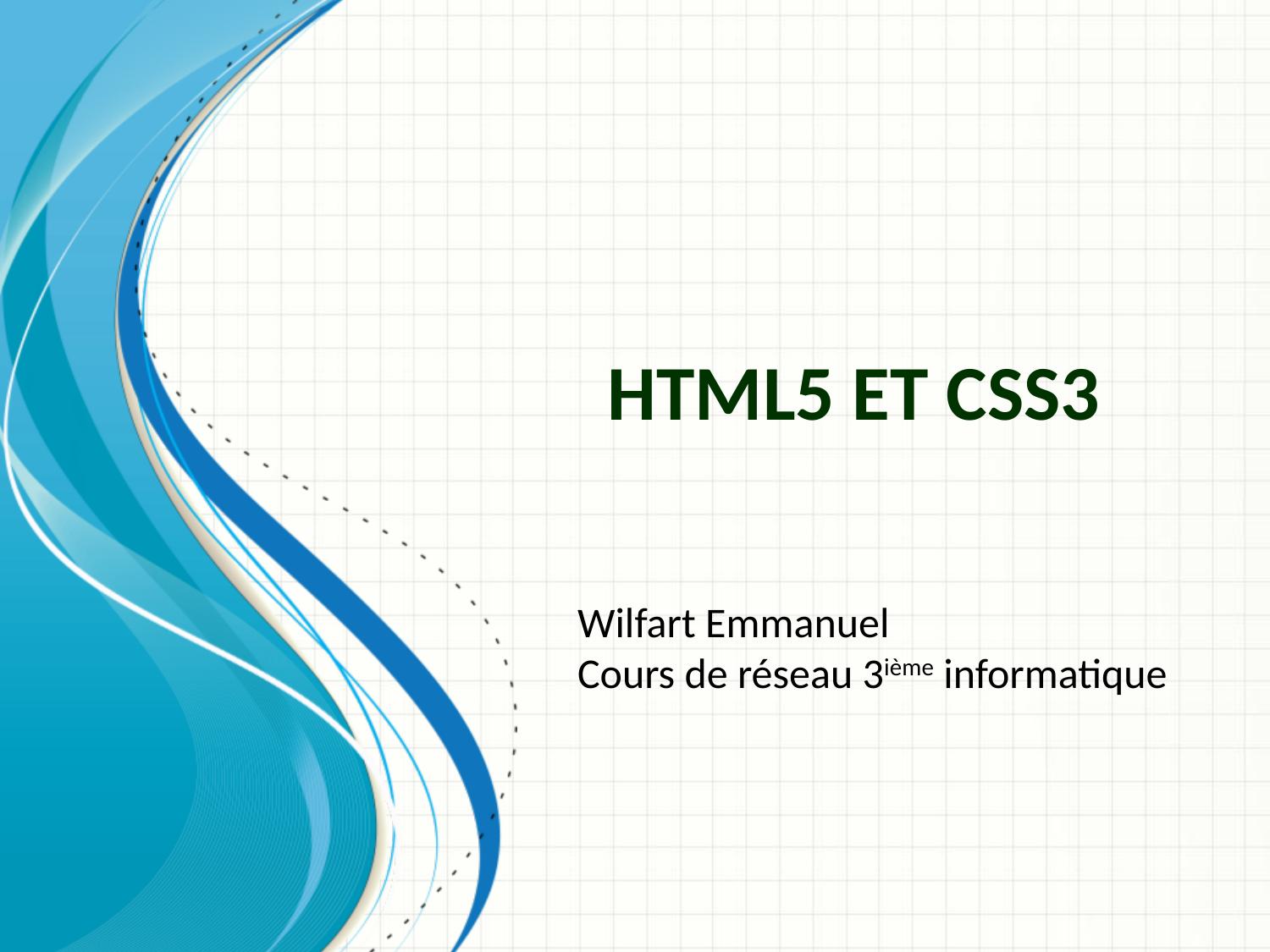

# HTML5 et CSS3
Wilfart Emmanuel
Cours de réseau 3ième informatique